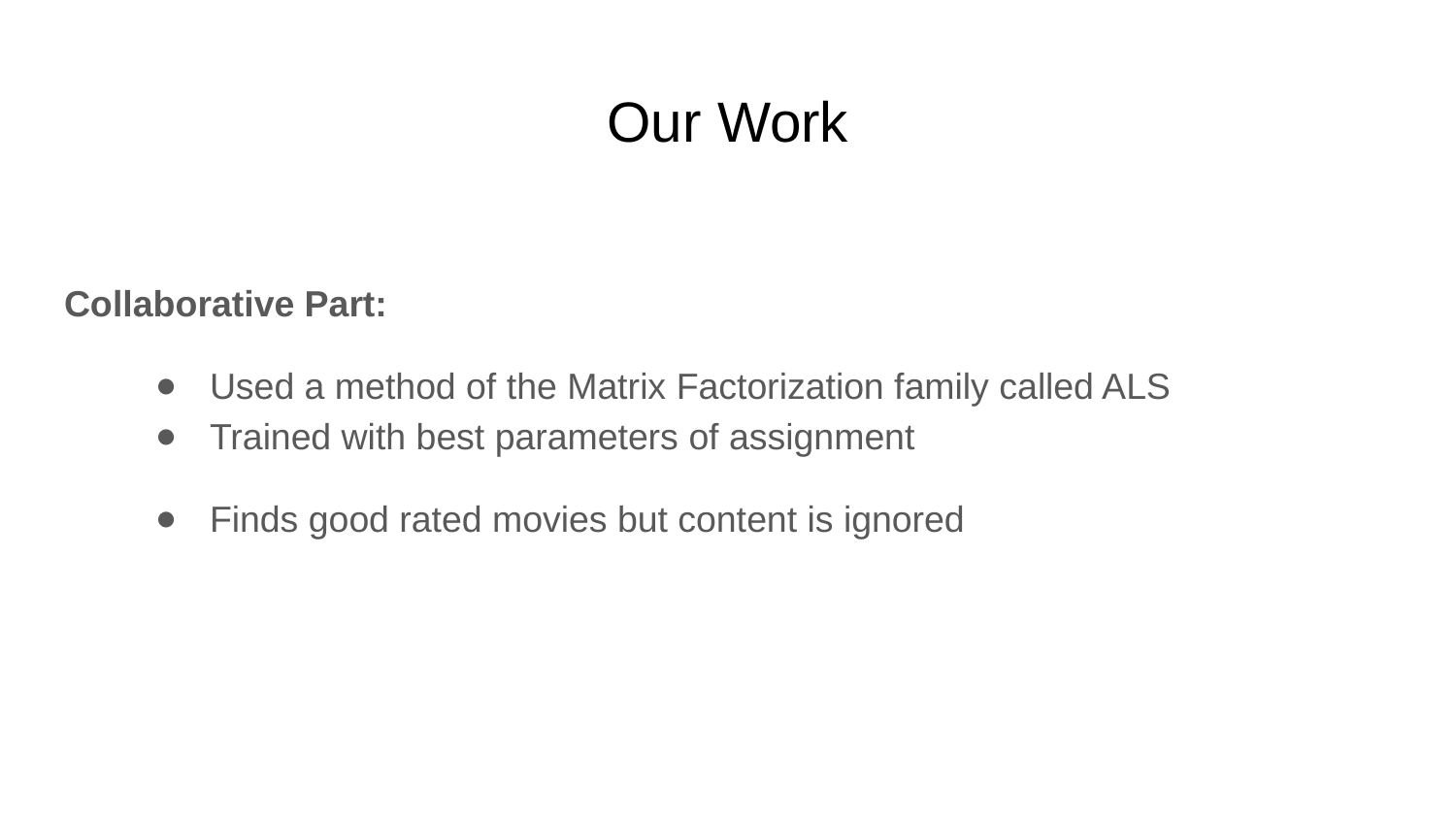

# Our Work

Collaborative Part:
Used a method of the Matrix Factorization family called ALS
Trained with best parameters of assignment
Finds good rated movies but content is ignored